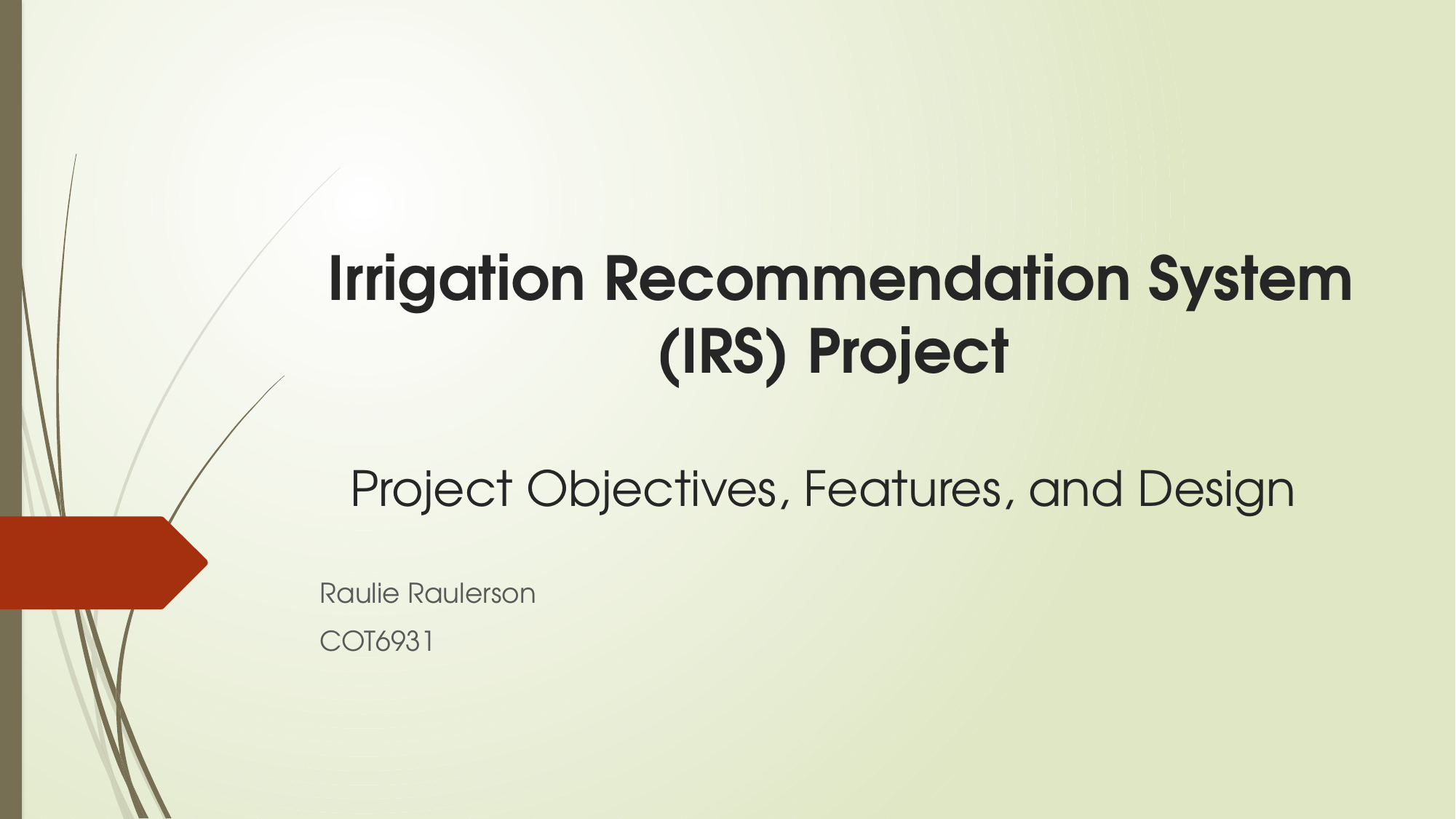

# Irrigation Recommendation System (IRS) Project Project Objectives, Features, and Design
Raulie Raulerson
COT6931